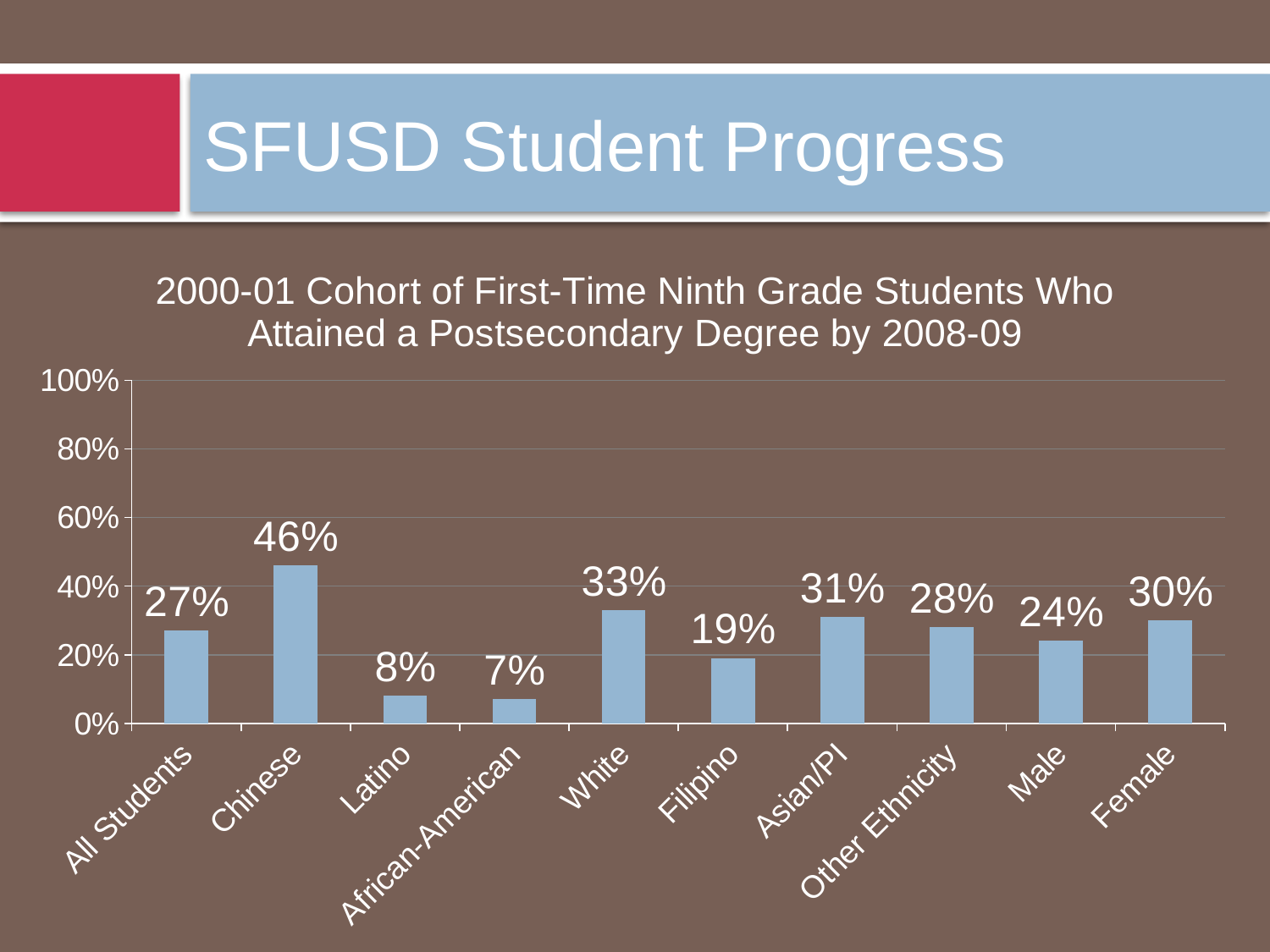

# SFUSD Student Progress

### Chart: 2000-01 Cohort of First-Time Ninth Grade Students Who Attained a Postsecondary Degree by 2008-09

| Category | Series 1 |
|---|---|
| All Students | 0.27 |
| Chinese | 0.46 |
| Latino | 0.08000000000000003 |
| African-American | 0.07000000000000002 |
| White | 0.3300000000000001 |
| Filipino | 0.19 |
| Asian/PI | 0.3100000000000001 |
| Other Ethnicity | 0.2800000000000001 |
| Male | 0.24000000000000005 |
| Female | 0.3000000000000001 |